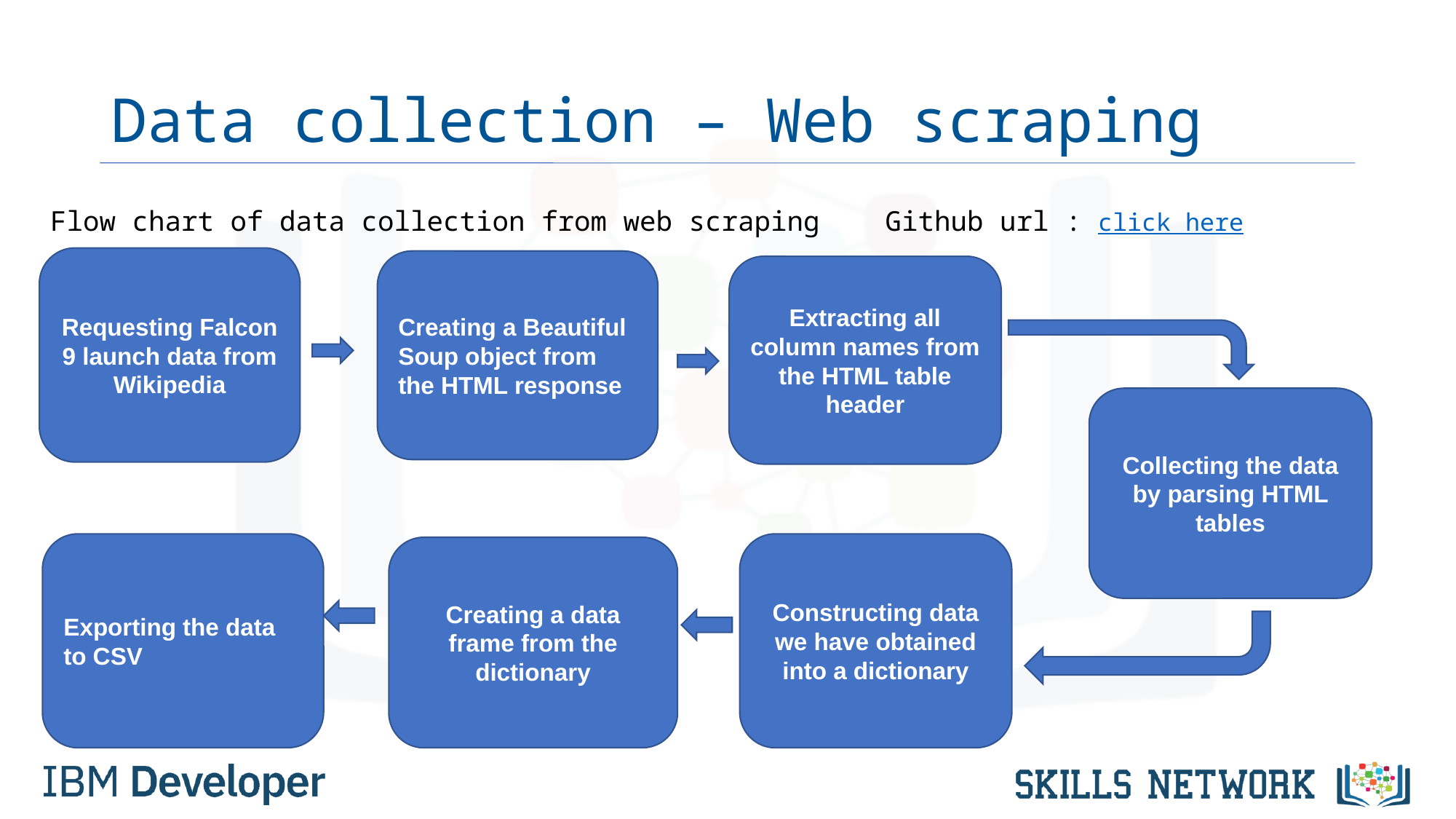

# Data collection – Web scraping
Flow chart of data collection from web scraping    Github url : click here

Requesting Falcon 9 launch data from Wikipedia
Creating a Beautiful Soup object from the HTML response
Extracting all column names from the HTML table header

Collecting the data by parsing HTML tables
Exporting the data to CSV
Constructing data we have obtained into a dictionary
Creating a data frame from the dictionary